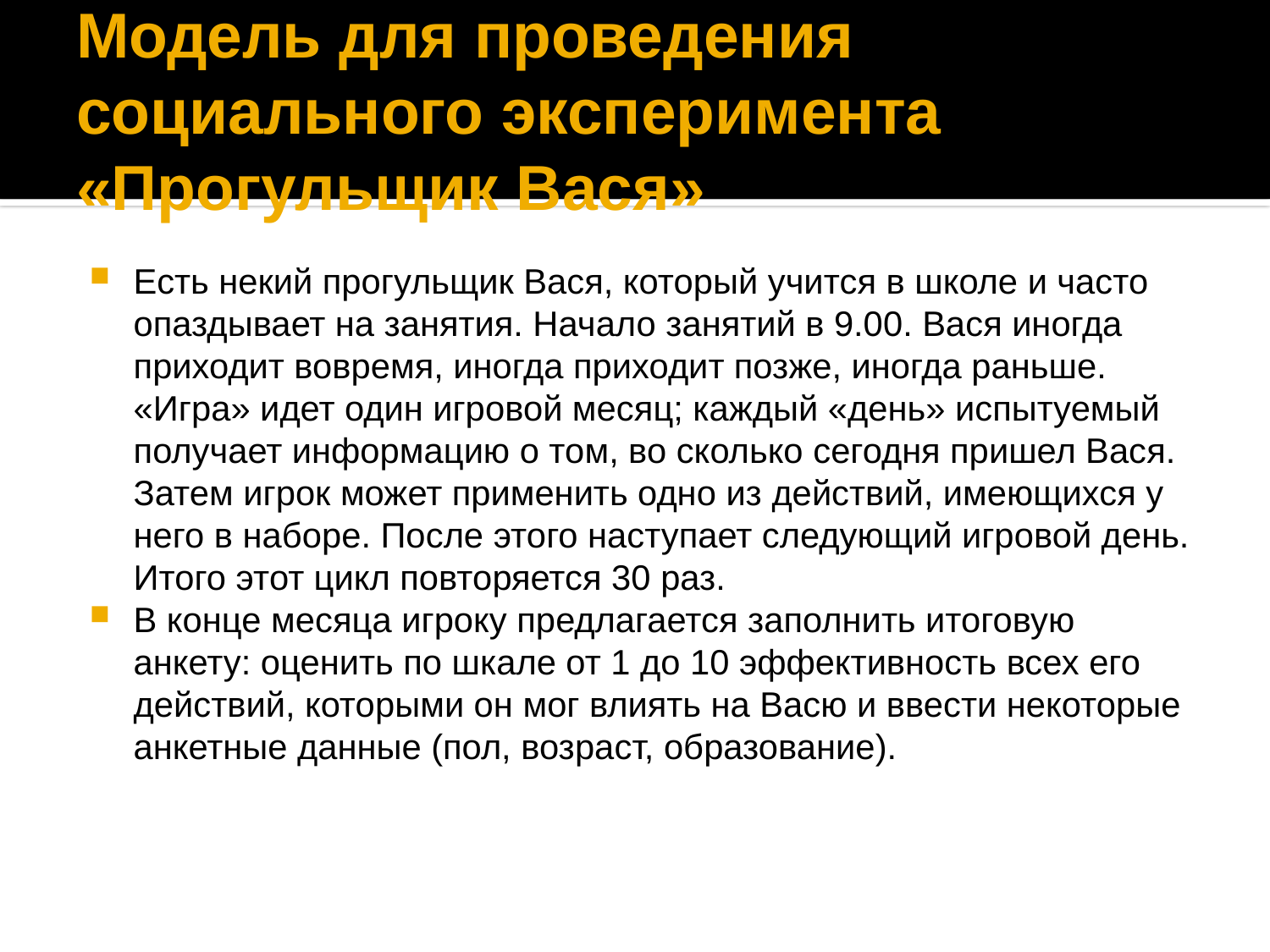

# Модель для проведения социального эксперимента «Прогульщик Вася»
Есть некий прогульщик Вася, который учится в школе и часто опаздывает на занятия. Начало занятий в 9.00. Вася иногда приходит вовремя, иногда приходит позже, иногда раньше. «Игра» идет один игровой месяц; каждый «день» испытуемый получает информацию о том, во сколько сегодня пришел Вася. Затем игрок может применить одно из действий, имеющихся у него в наборе. После этого наступает следующий игровой день. Итого этот цикл повторяется 30 раз.
В конце месяца игроку предлагается заполнить итоговую анкету: оценить по шкале от 1 до 10 эффективность всех его действий, которыми он мог влиять на Васю и ввести некоторые анкетные данные (пол, возраст, образование).